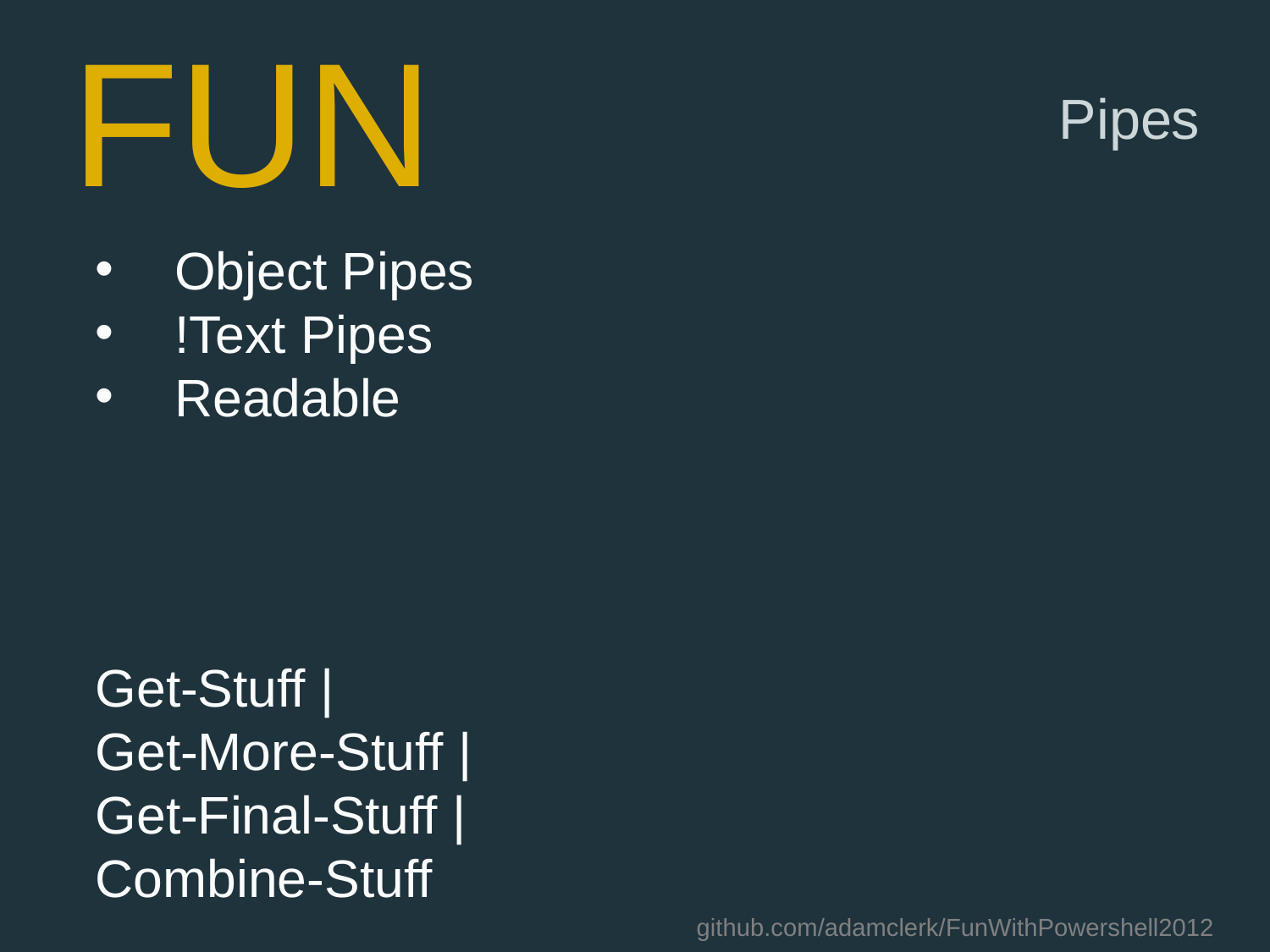

FUN
Pipes
Object Pipes
!Text Pipes
Readable

Get-Stuff |
Get-More-Stuff |
Get-Final-Stuff |
Combine-Stuff
github.com/adamclerk/FunWithPowershell2012